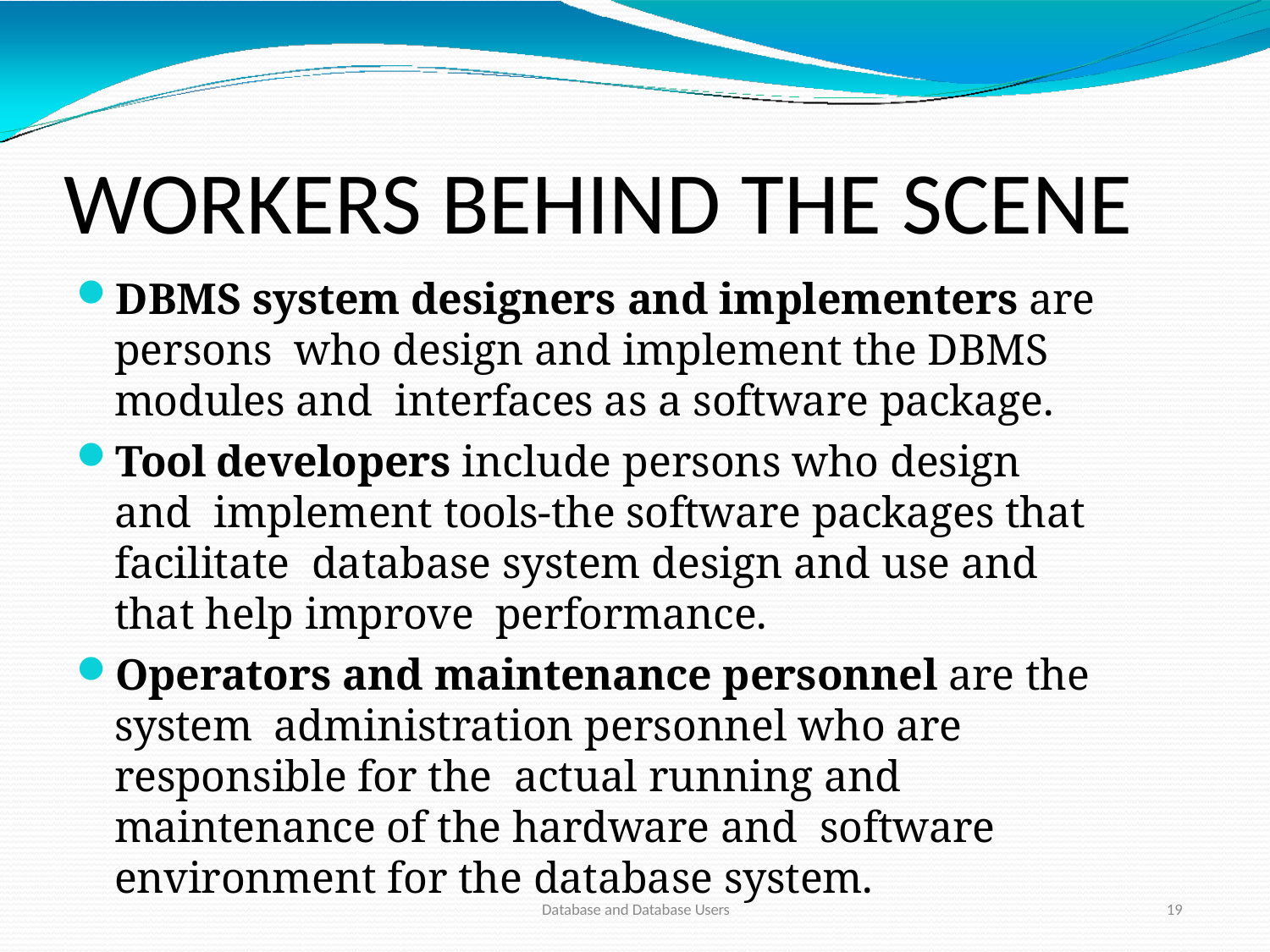

# WORKERS BEHIND THE SCENE
DBMS system designers and implementers are persons  who design and implement the DBMS modules and  interfaces as a software package.
Tool developers include persons who design and  implement tools-the software packages that facilitate  database system design and use and that help improve  performance.
Operators and maintenance personnel are the system  administration personnel who are responsible for the  actual running and maintenance of the hardware and  software environment for the database system.
Database and Database Users
19